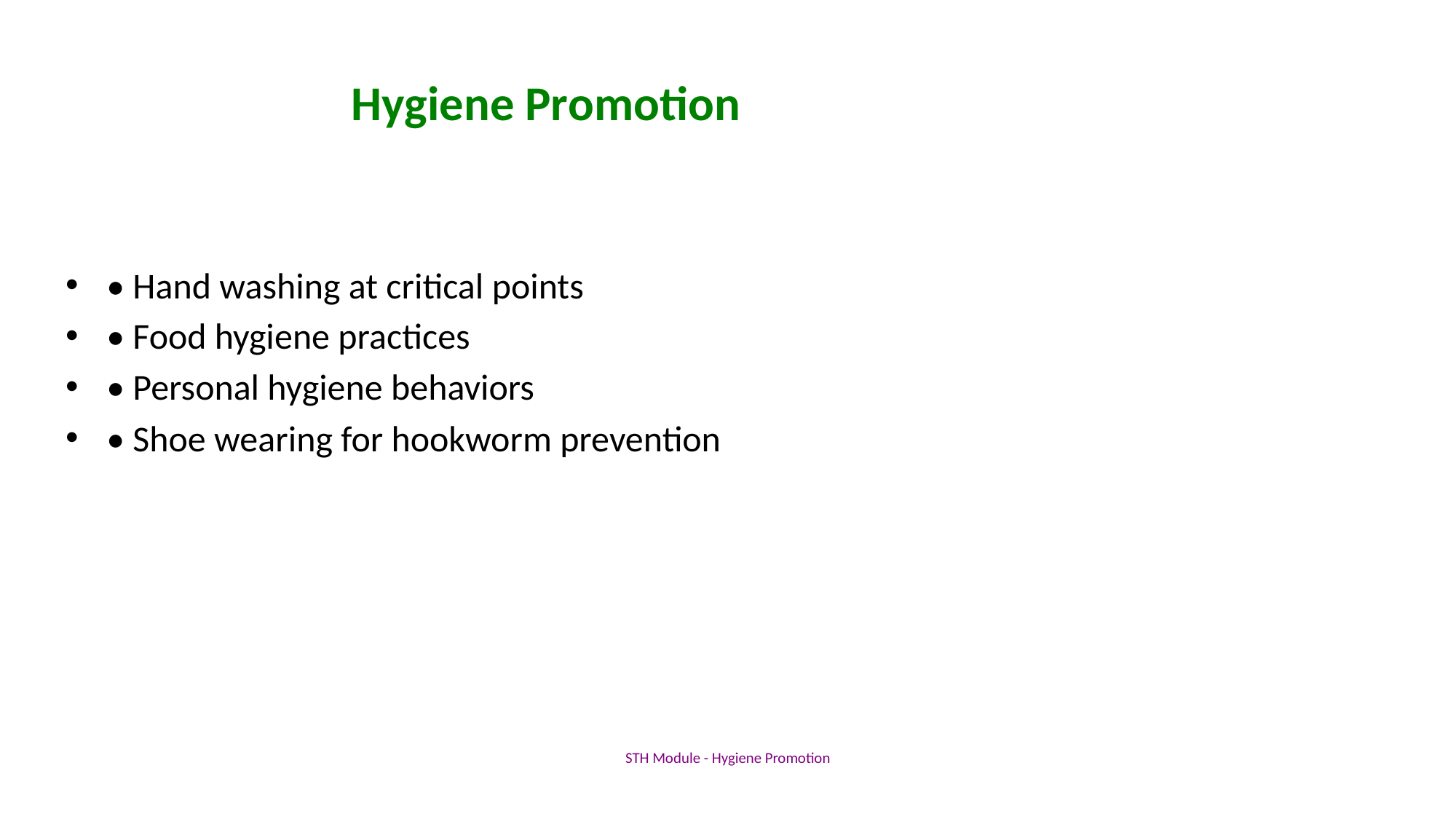

# Hygiene Promotion

• Hand washing at critical points
• Food hygiene practices
• Personal hygiene behaviors
• Shoe wearing for hookworm prevention
STH Module - Hygiene Promotion